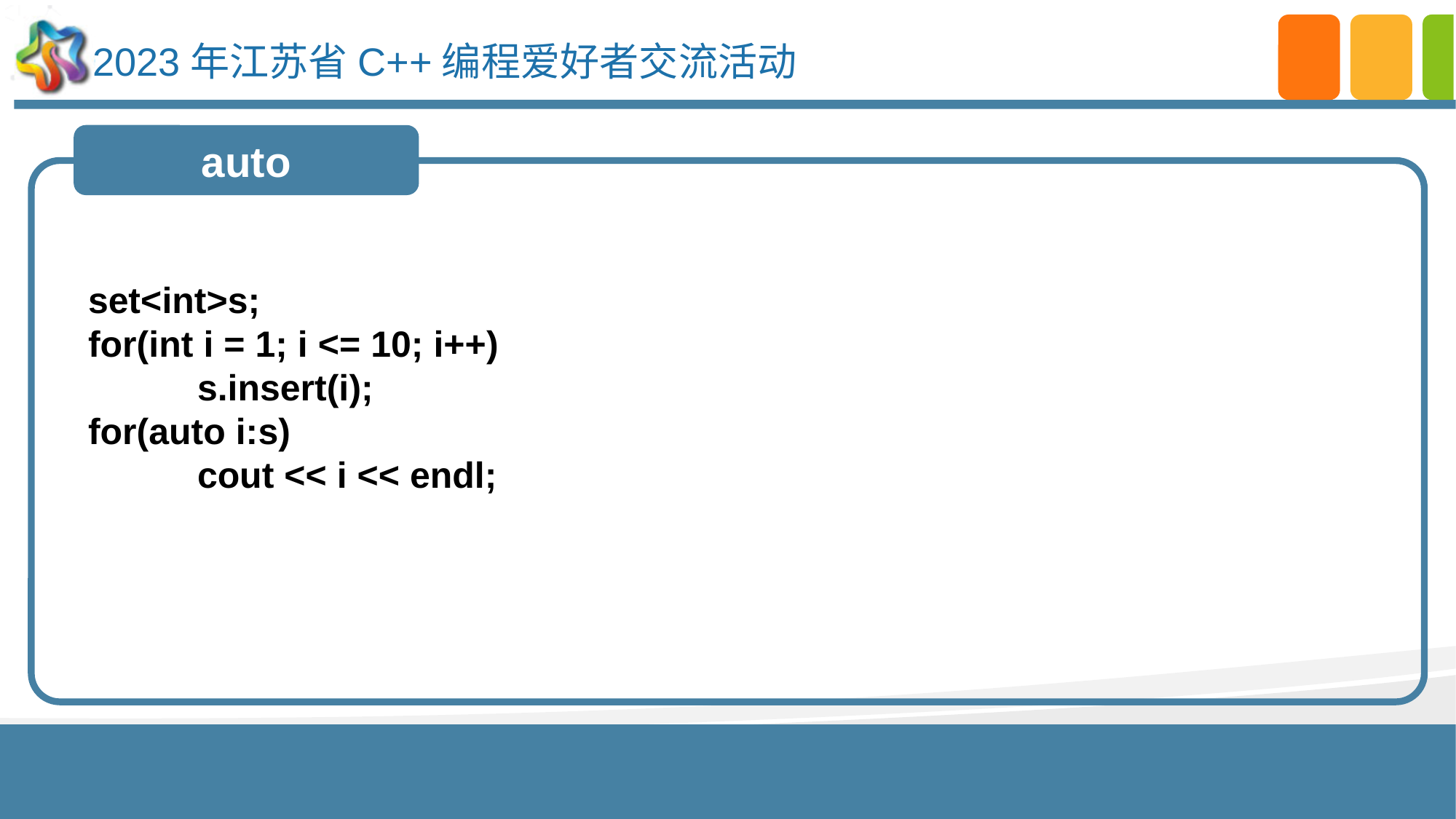

auto

set<int>s;
for(int i = 1; i <= 10; i++)
	s.insert(i);
for(auto i:s)
	cout << i << endl;